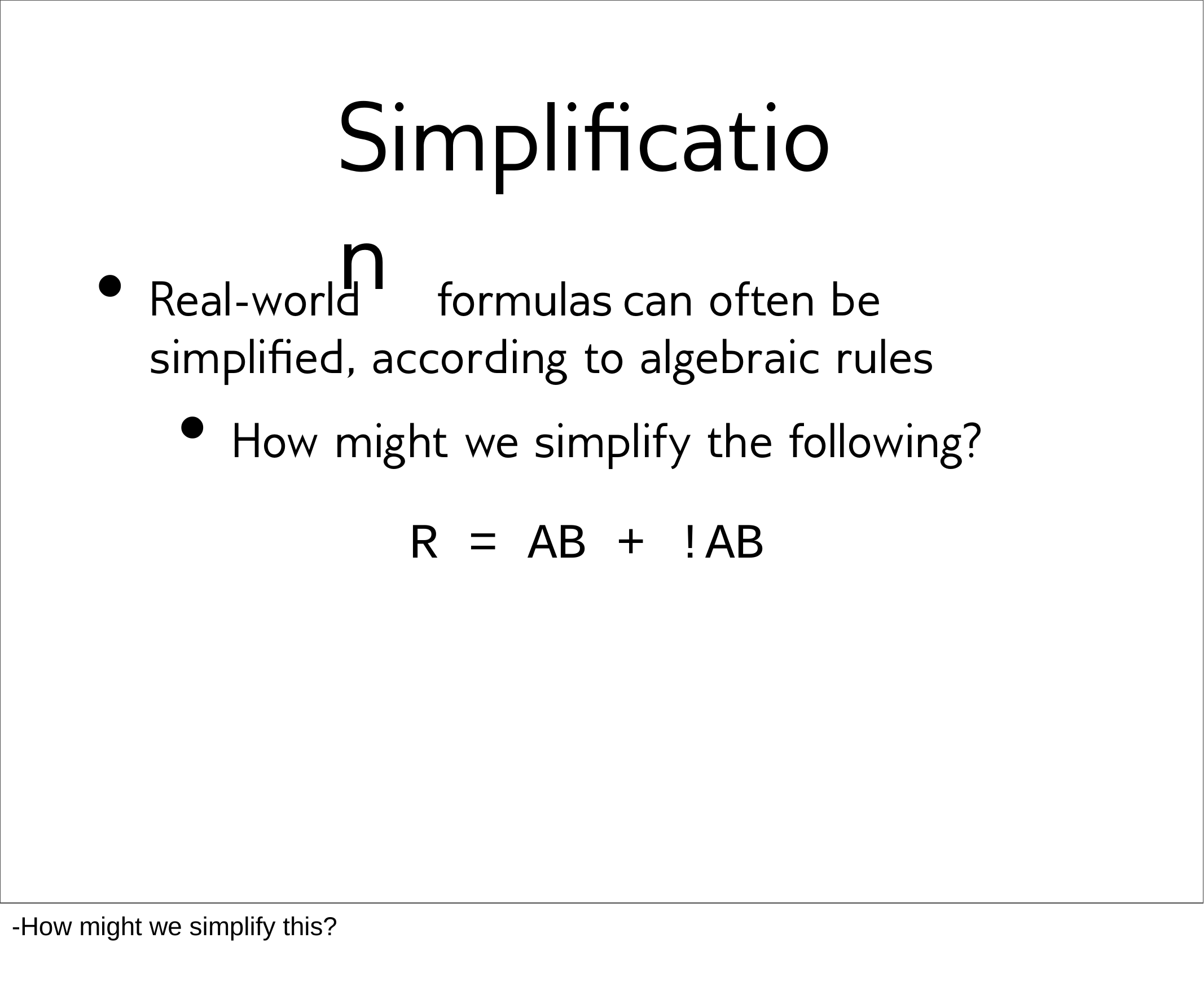

# Simplification
Real-world	formulas	can often be simplified, according to algebraic rules
How might we simplify the following?
R = AB + !AB
-How might we simplify this?